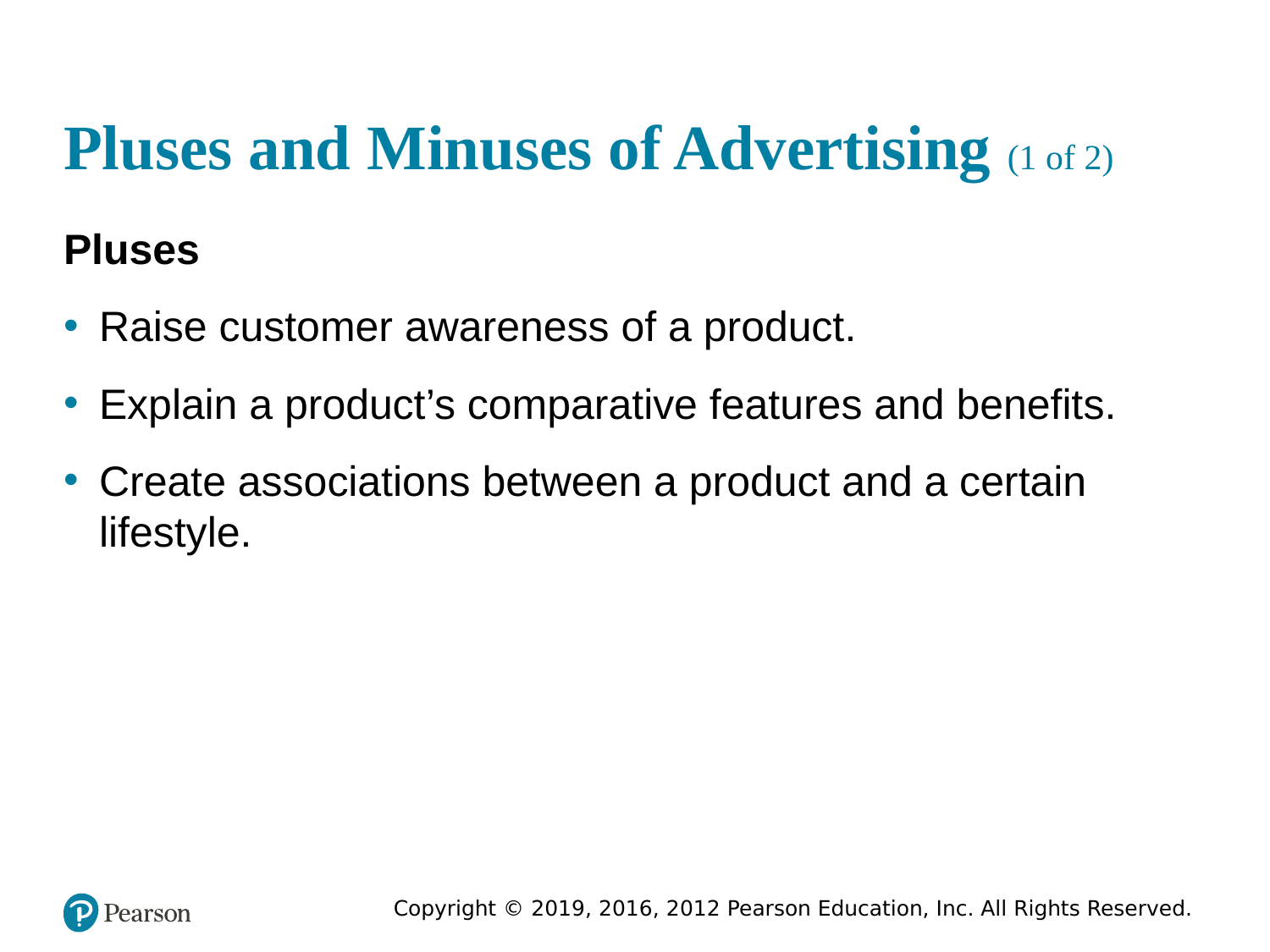

# Pluses and Minuses of Advertising (1 of 2)
Pluses
Raise customer awareness of a product.
Explain a product’s comparative features and benefits.
Create associations between a product and a certain lifestyle.